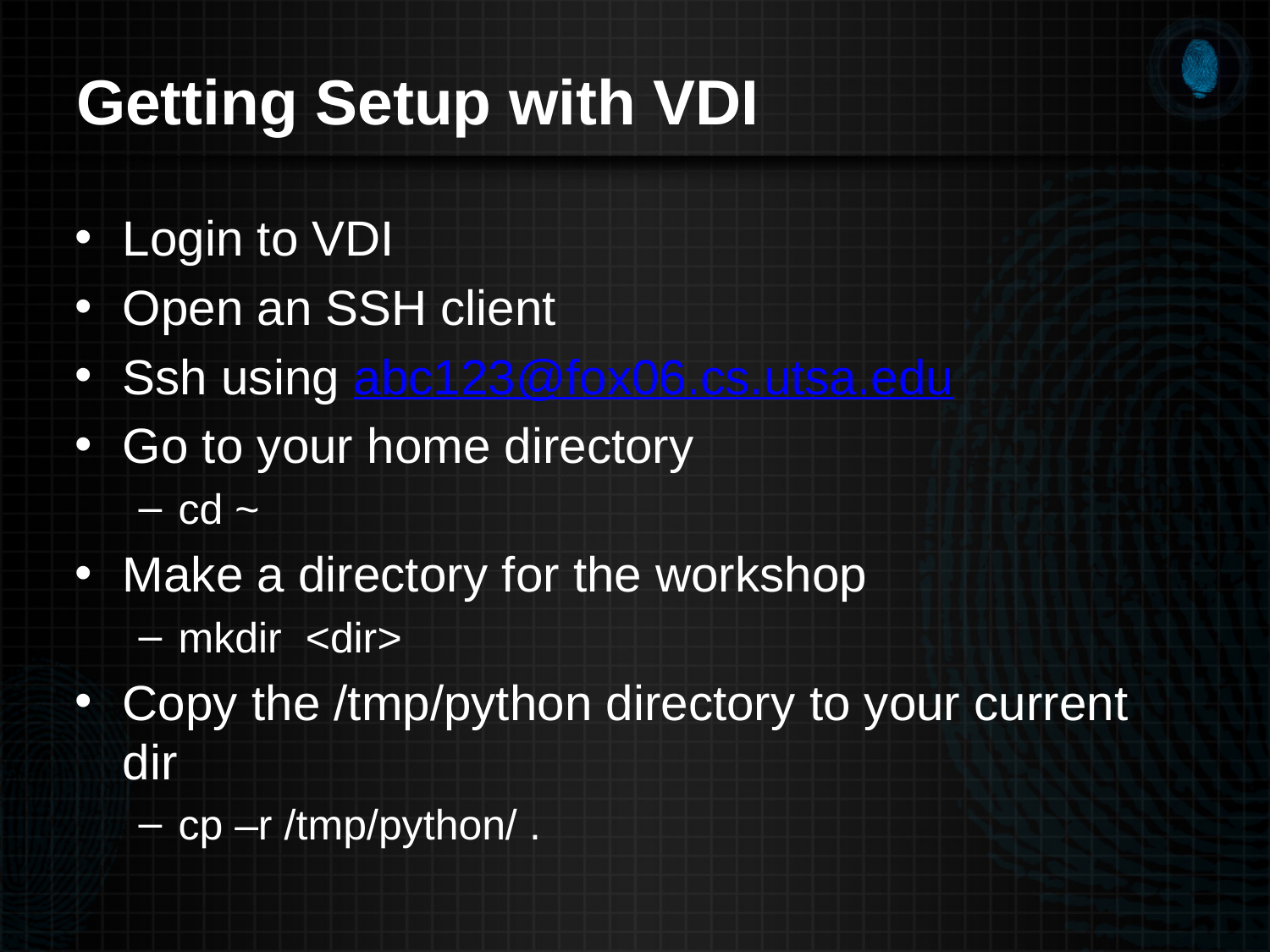

# Getting Setup with VDI
Login to VDI
Open an SSH client
Ssh using abc123@fox06.cs.utsa.edu
Go to your home directory
cd ~
Make a directory for the workshop
mkdir  <dir>
Copy the /tmp/python directory to your current dir
cp –r /tmp/python/ .